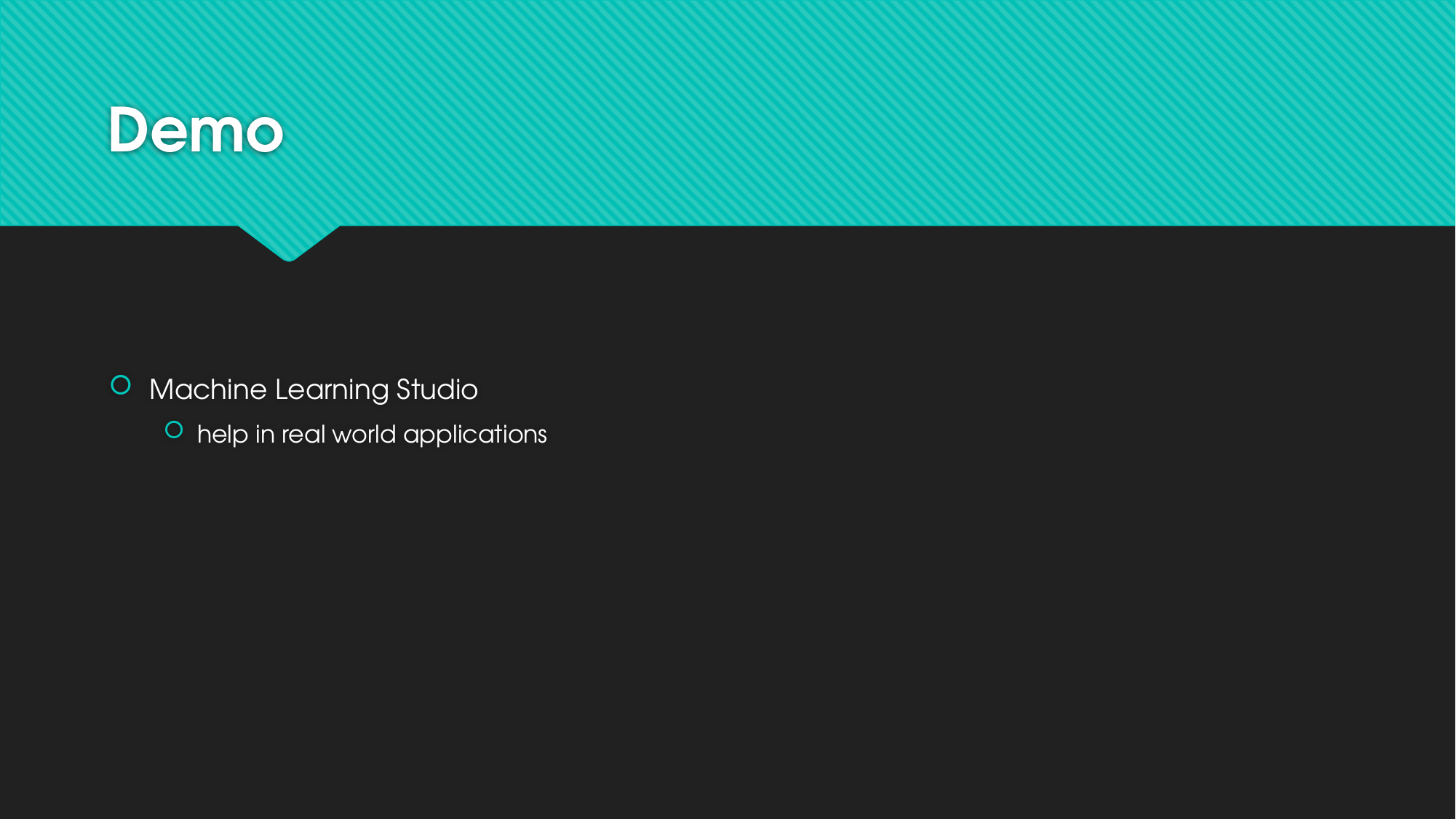

# Demo
Machine Learning Studio
help in real world applications